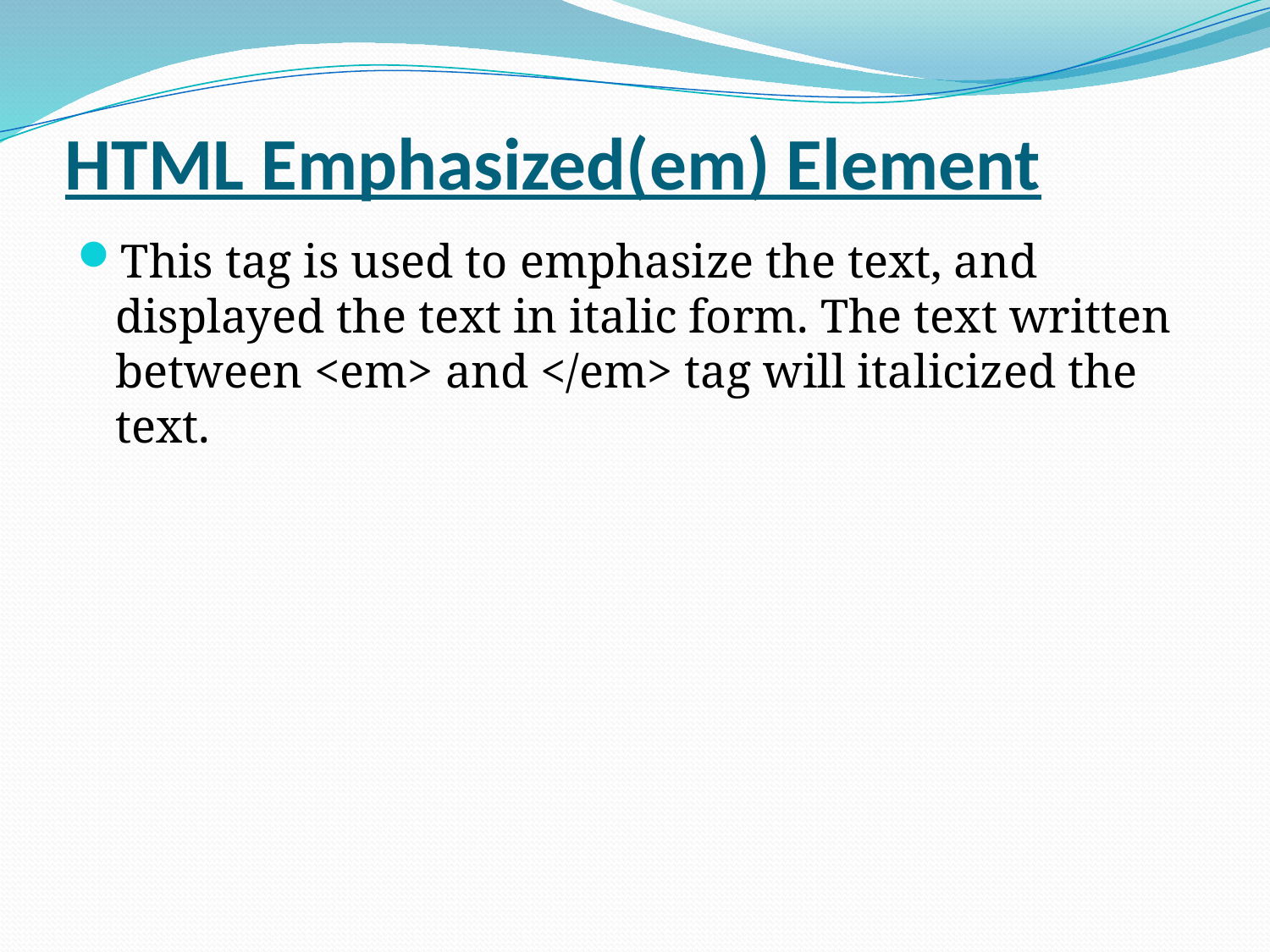

# HTML Emphasized(em) Element
This tag is used to emphasize the text, and displayed the text in italic form. The text written between <em> and </em> tag will italicized the text.